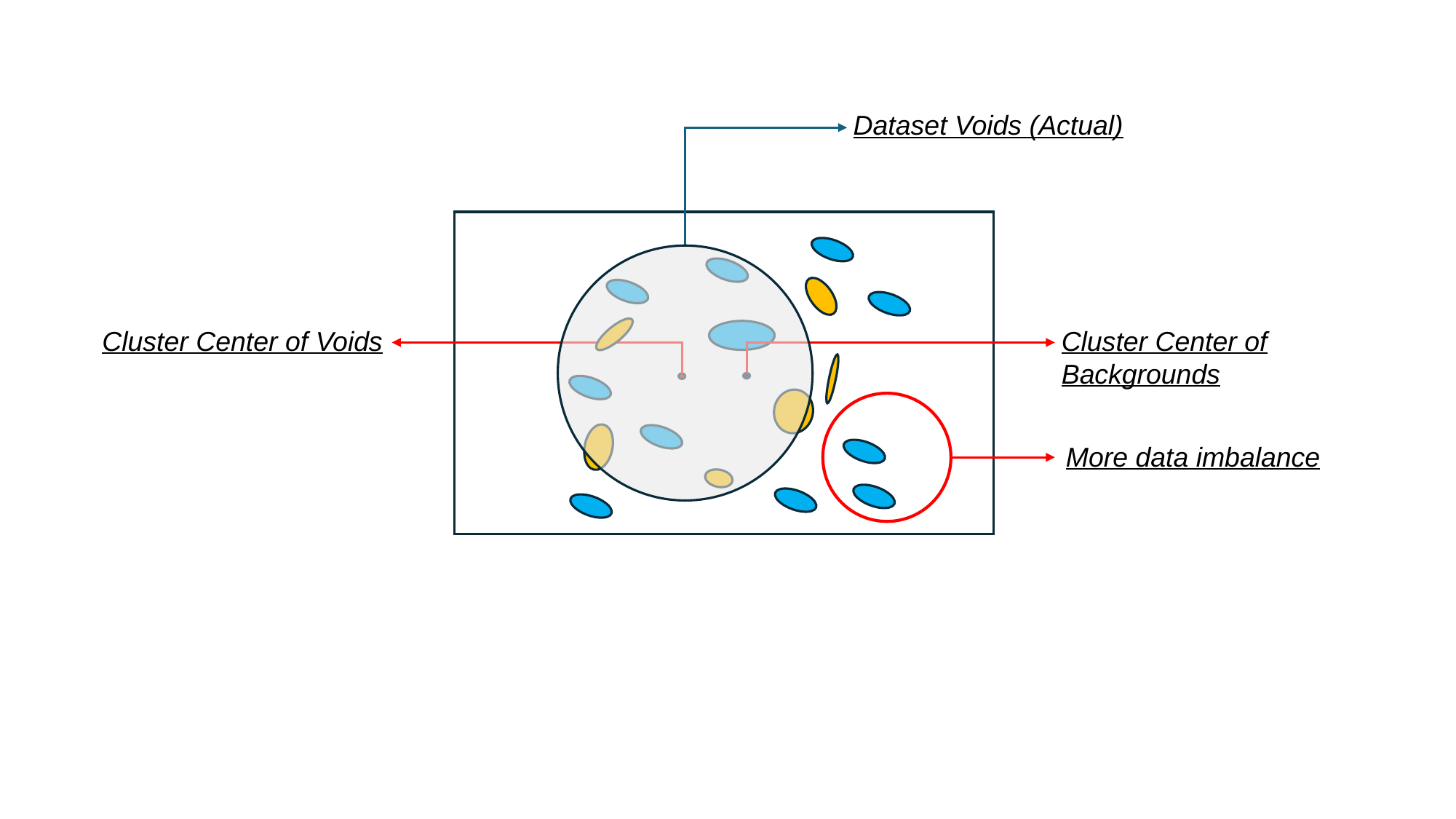

Dataset Voids (Actual)

Cluster Center of Voids
Cluster Center of Backgrounds

More data imbalance